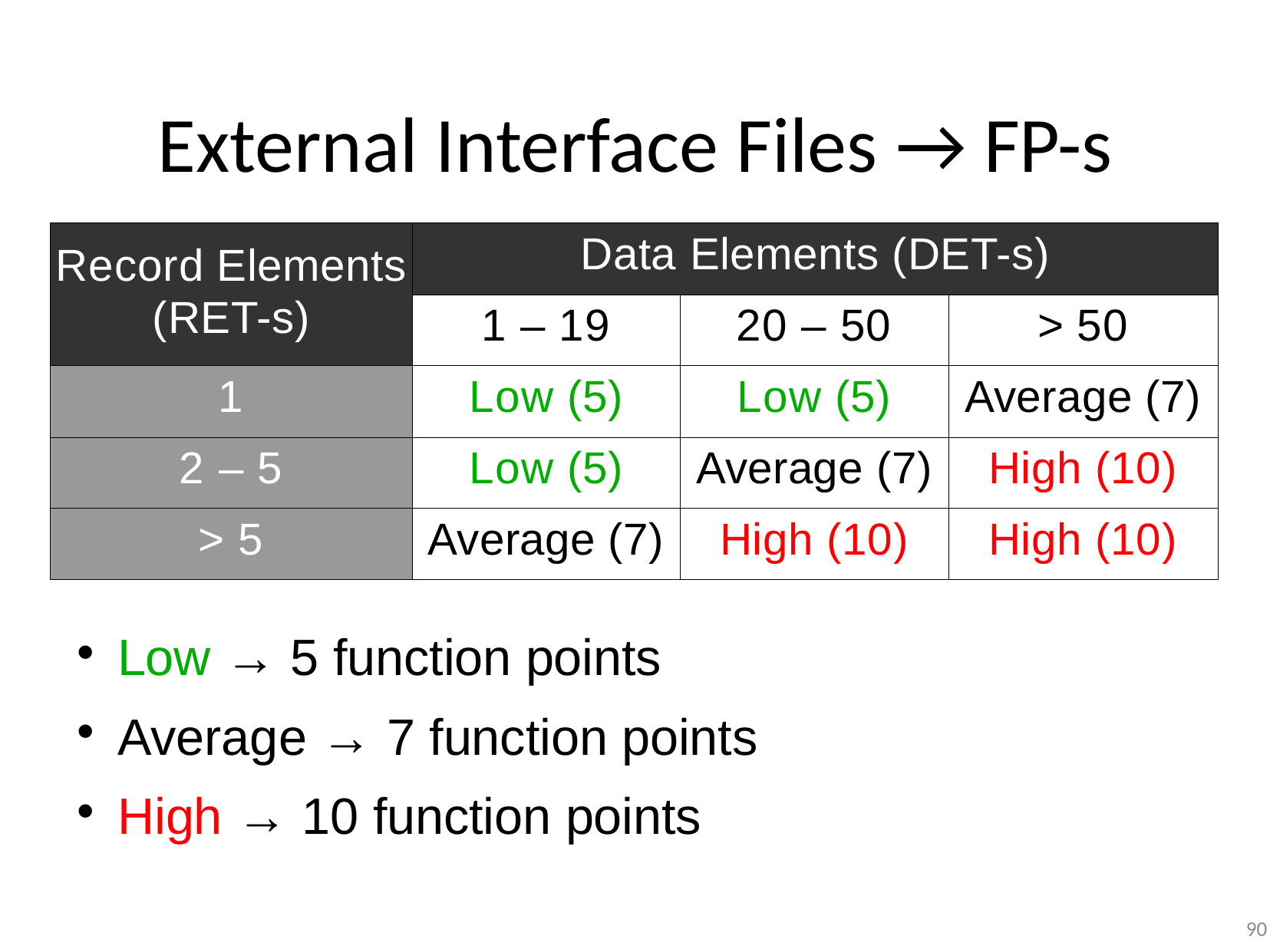

# External Interface Files → FP-s
| Record Elements | Data Elements (DET-s) |  |  |
| --- | --- | --- | --- |
| (RET-s) | 1 – 19 | 20 – 50 | > 50 |
| 1 | Low (5) | Low (5) | Average (7) |
| 2 – 5 | Low (5) | Average (7) | High (10) |
| > 5 | Average (7) | High (10) | High (10) |
Low → 5 function points
Average → 7 function points
High → 10 function points
90